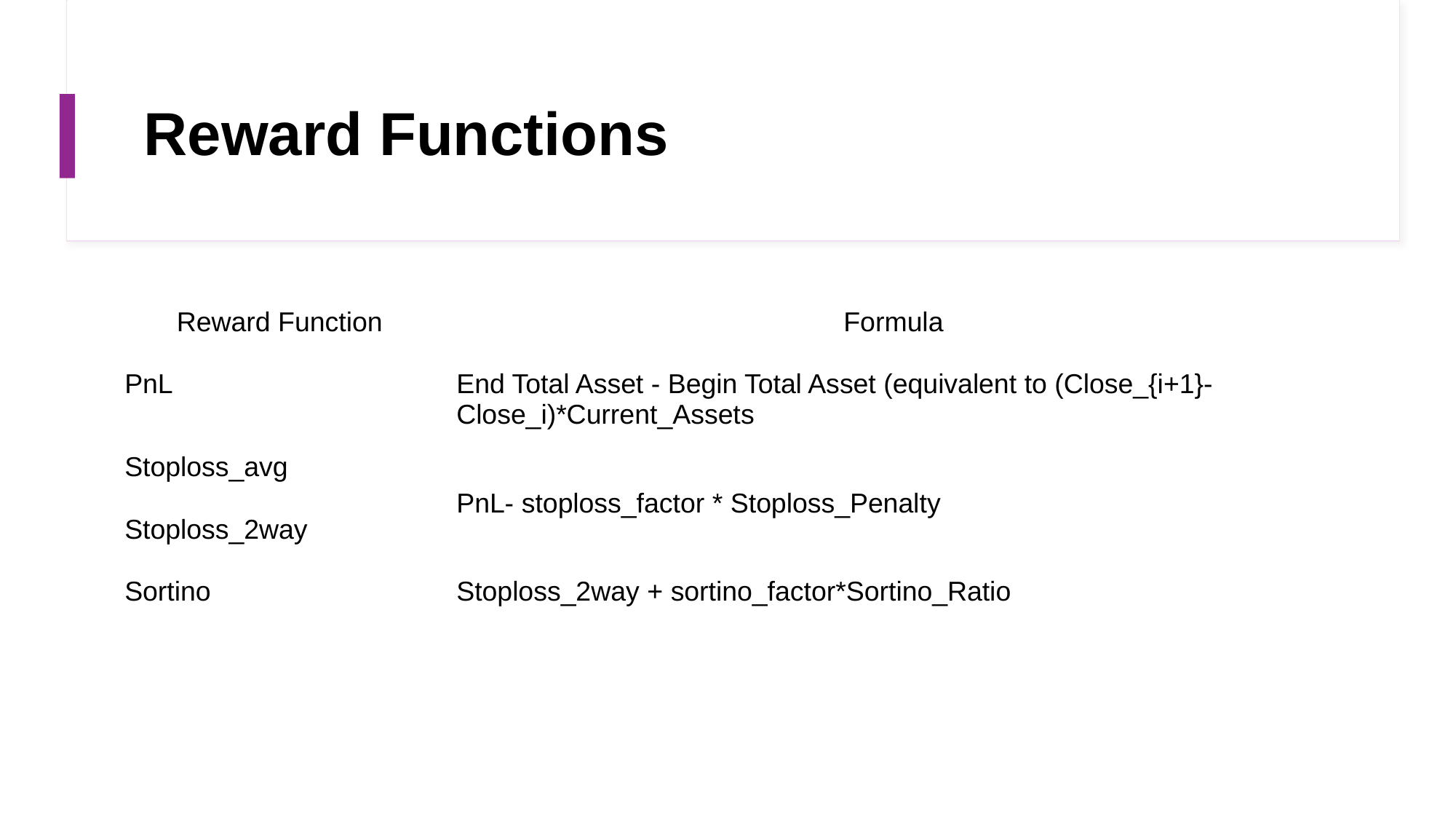

# Reward Functions
| Reward Function | Formula |
| --- | --- |
| PnL | End Total Asset - Begin Total Asset (equivalent to (Close\_{i+1}-Close\_i)\*Current\_Assets |
| Stoploss\_avg | PnL- stoploss\_factor \* Stoploss\_Penalty |
| Stoploss\_2way |  |
| Sortino | Stoploss\_2way + sortino\_factor\*Sortino\_Ratio |